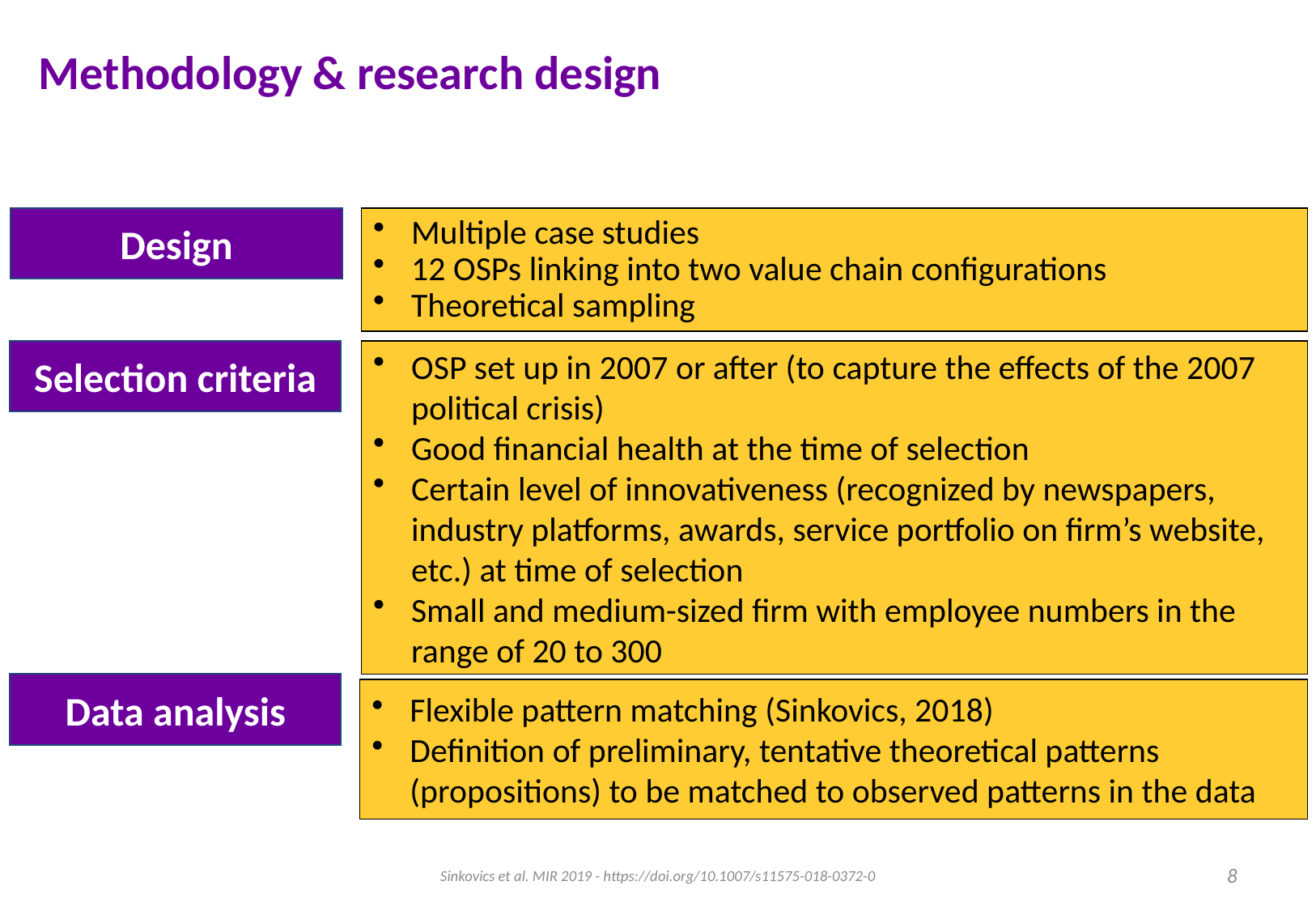

# Methodology & research design
Design
Multiple case studies
12 OSPs linking into two value chain configurations
Theoretical sampling
Selection criteria
OSP set up in 2007 or after (to capture the effects of the 2007 political crisis)
Good financial health at the time of selection
Certain level of innovativeness (recognized by newspapers, industry platforms, awards, service portfolio on firm’s website, etc.) at time of selection
Small and medium-sized firm with employee numbers in the range of 20 to 300
Data analysis
Flexible pattern matching (Sinkovics, 2018)
Definition of preliminary, tentative theoretical patterns
(propositions) to be matched to observed patterns in the data
Sinkovics et al. MIR 2019 - https://doi.org/10.1007/s11575-018-0372-0
8